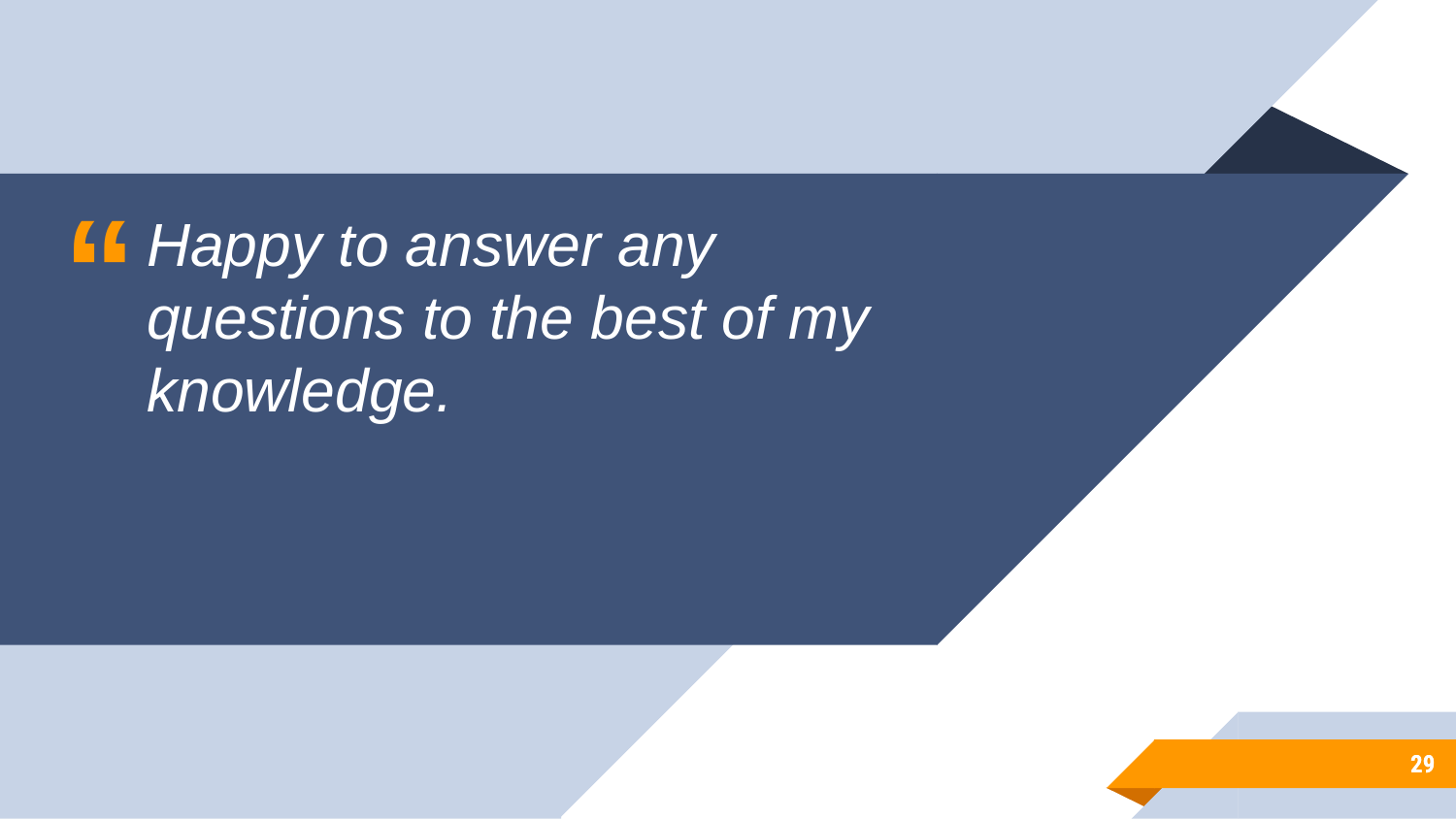

Happy to answer any questions to the best of my knowledge.
29
29